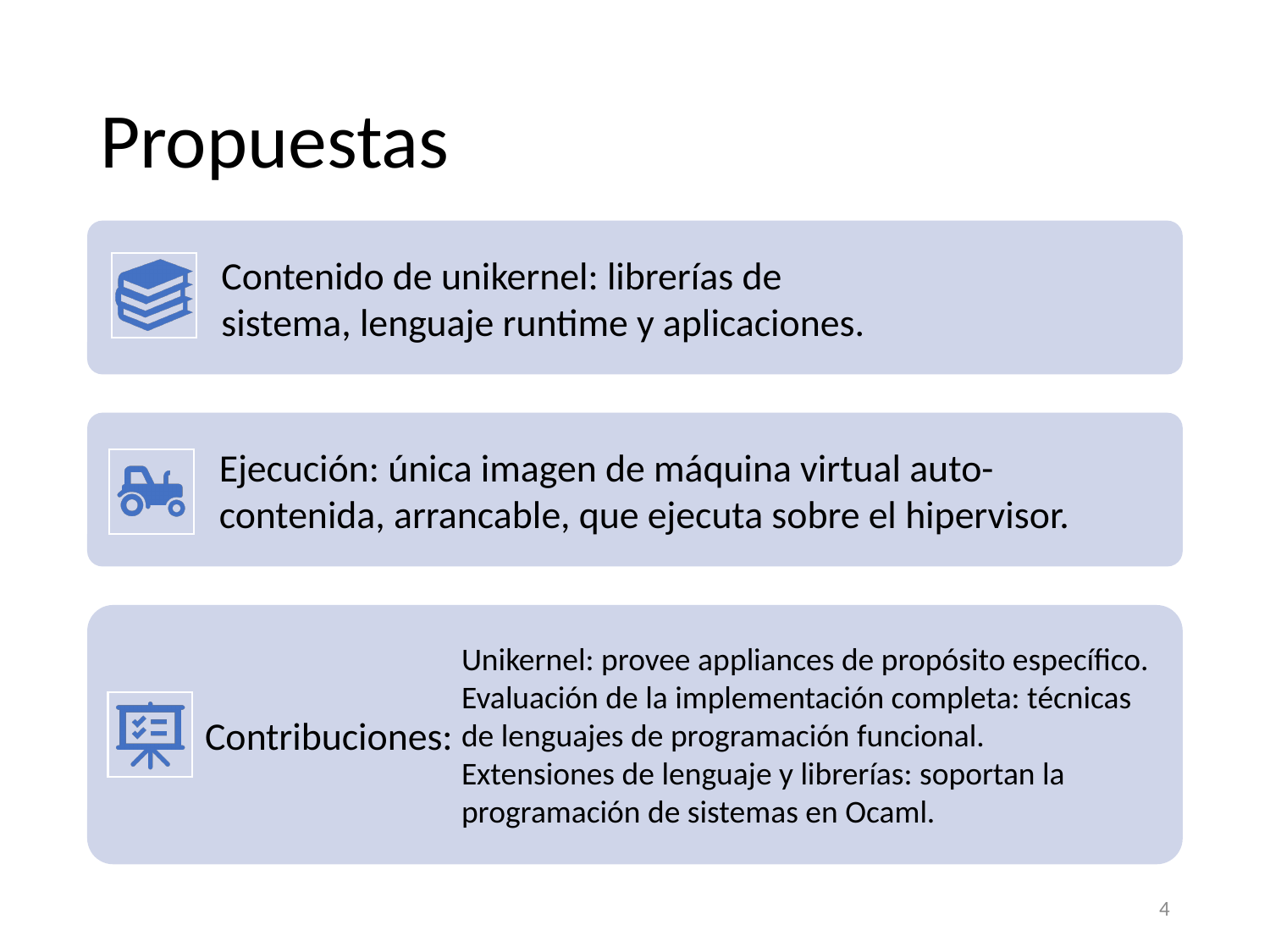

# Propuestas
Contenido de unikernel: librerías de
sistema, lenguaje runtime y aplicaciones.
Ejecución: única imagen de máquina virtual auto-contenida, arrancable, que ejecuta sobre el hipervisor.
Contribuciones:
Unikernel: provee appliances de propósito específico.
Evaluación de la implementación completa: técnicas de lenguajes de programación funcional.
Extensiones de lenguaje y librerías: soportan la programación de sistemas en Ocaml.
4